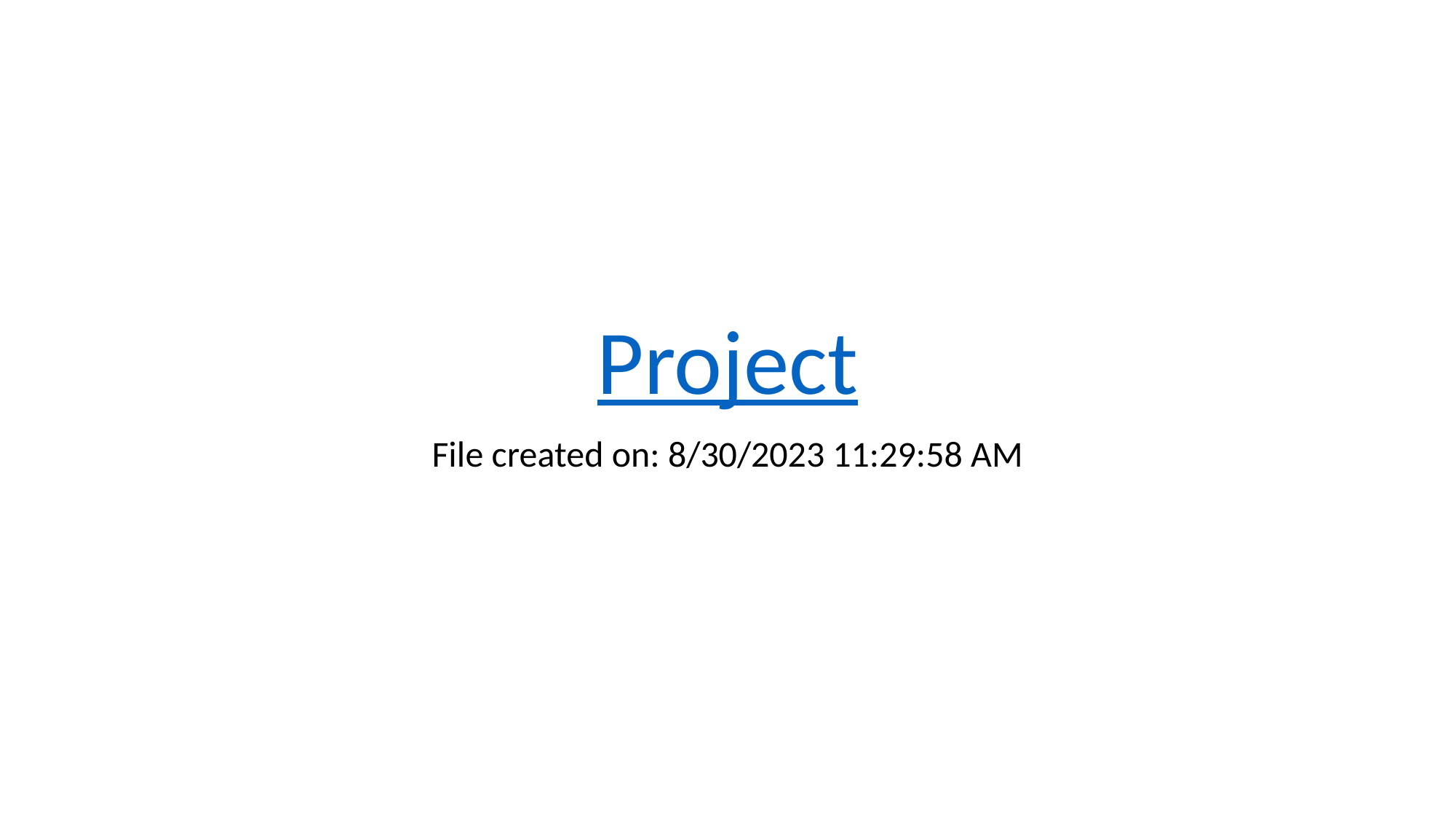

# Project
File created on: 8/30/2023 11:29:58 AM